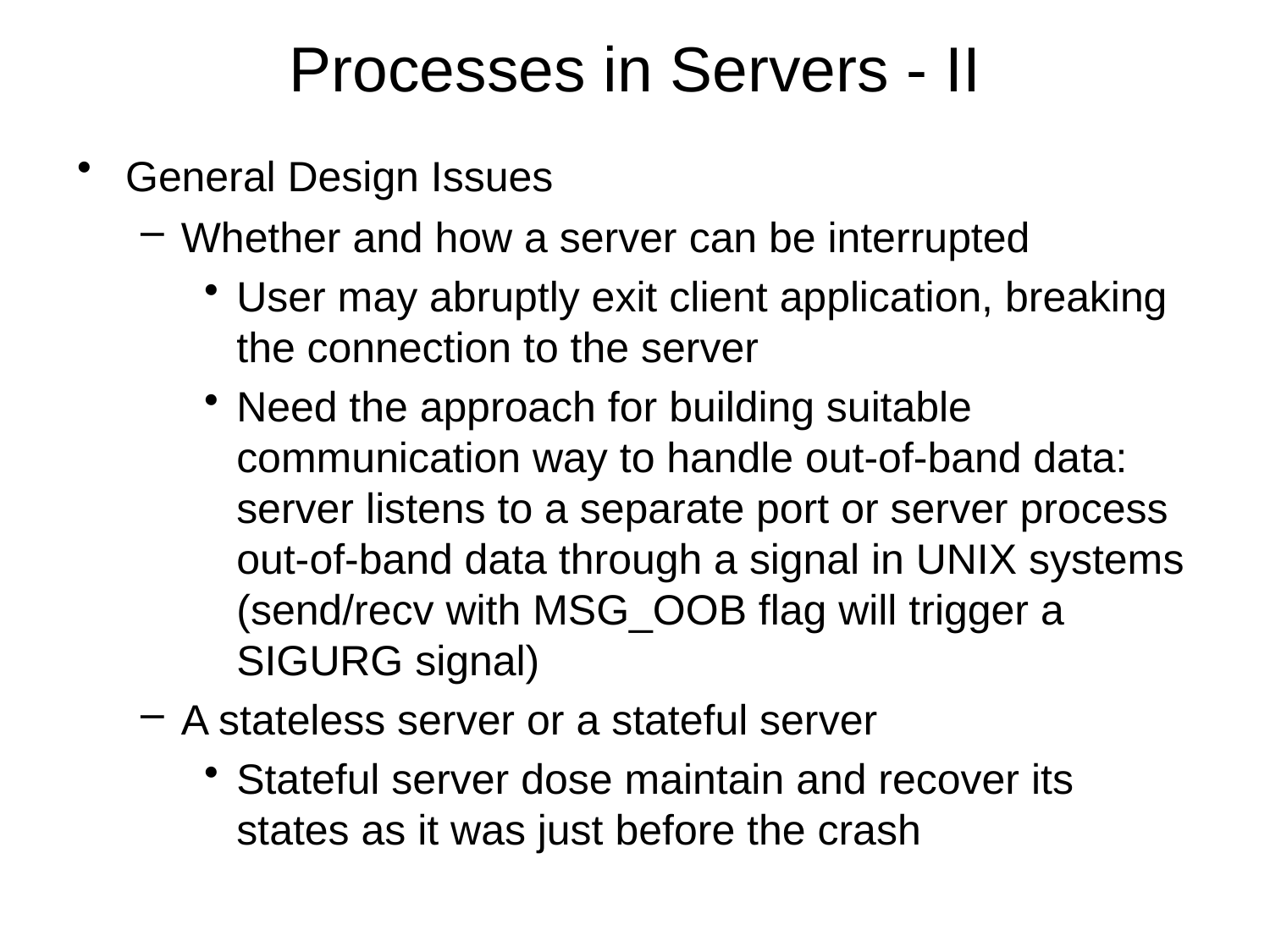

# Processes in Servers - II
General Design Issues
Whether and how a server can be interrupted
User may abruptly exit client application, breaking the connection to the server
Need the approach for building suitable communication way to handle out-of-band data: server listens to a separate port or server process out-of-band data through a signal in UNIX systems (send/recv with MSG_OOB flag will trigger a SIGURG signal)
A stateless server or a stateful server
Stateful server dose maintain and recover its states as it was just before the crash